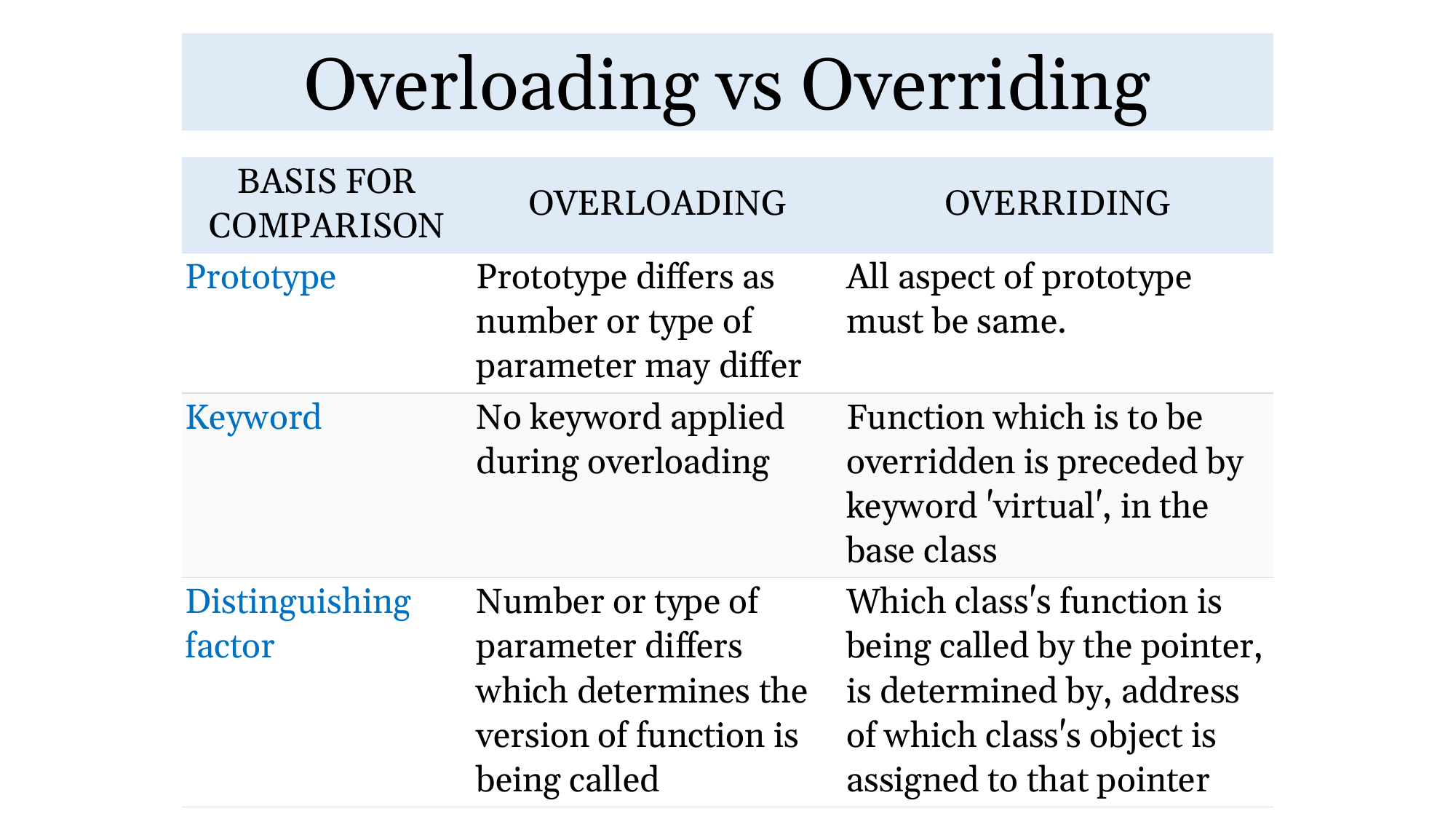

# Overloading vs Overriding
| BASIS FOR COMPARISON | OVERLOADING | OVERRIDING |
| --- | --- | --- |
| Prototype | Prototype differs as number or type of parameter may differ | All aspect of prototype must be same. |
| Keyword | No keyword applied during overloading | Function which is to be overridden is preceded by keyword 'virtual', in the base class |
| Distinguishing factor | Number or type of parameter differs which determines the version of function is being called | Which class's function is being called by the pointer, is determined by, address of which class's object is assigned to that pointer |